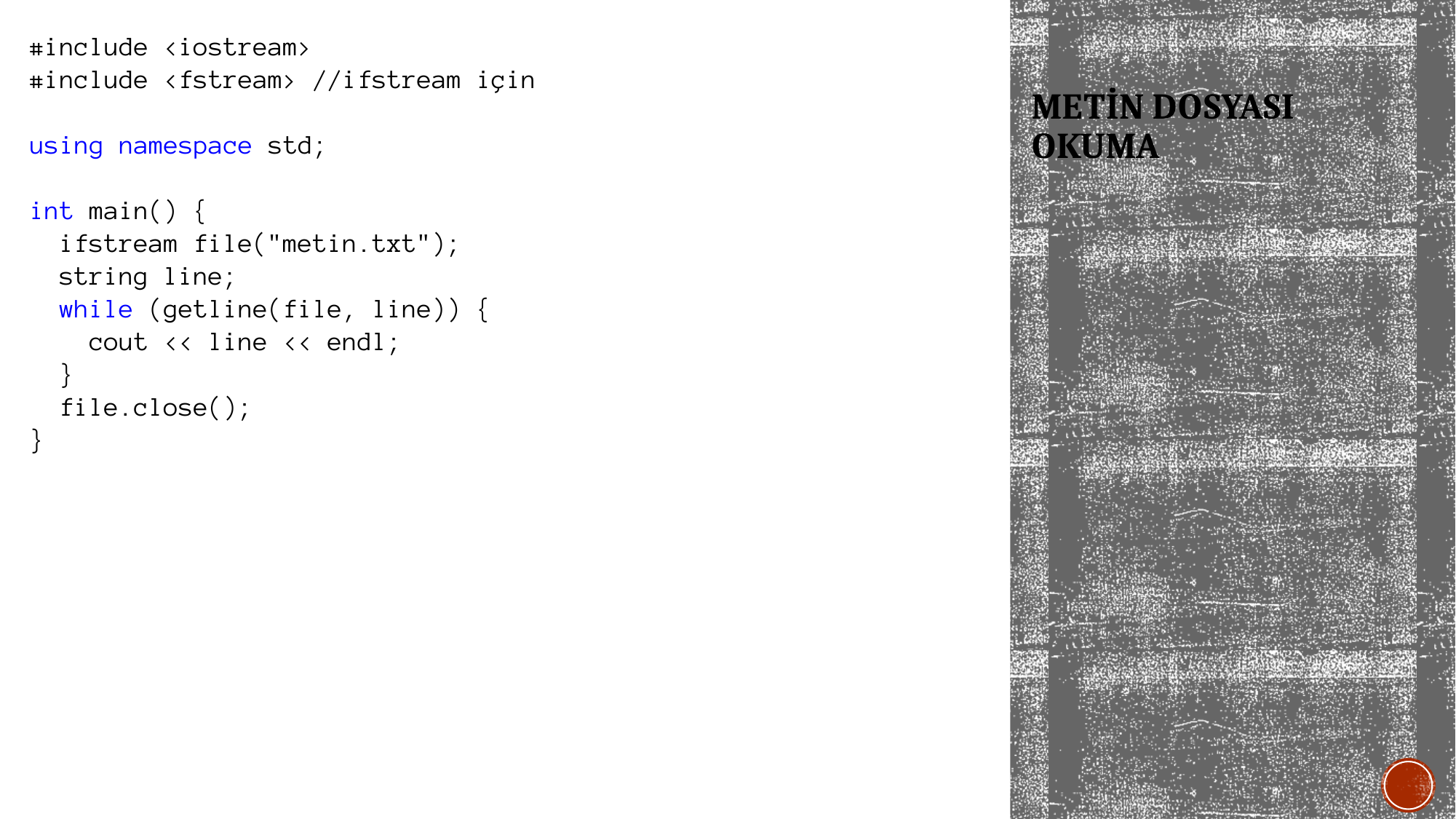

#include <iostream>
#include <fstream> //ifstream için

using namespace std;

int main() {
  ifstream file("metin.txt");
  string line;
  while (getline(file, line)) {
    cout << line << endl;
  }
  file.close();
}
# METİN DOSYASI OKUMA